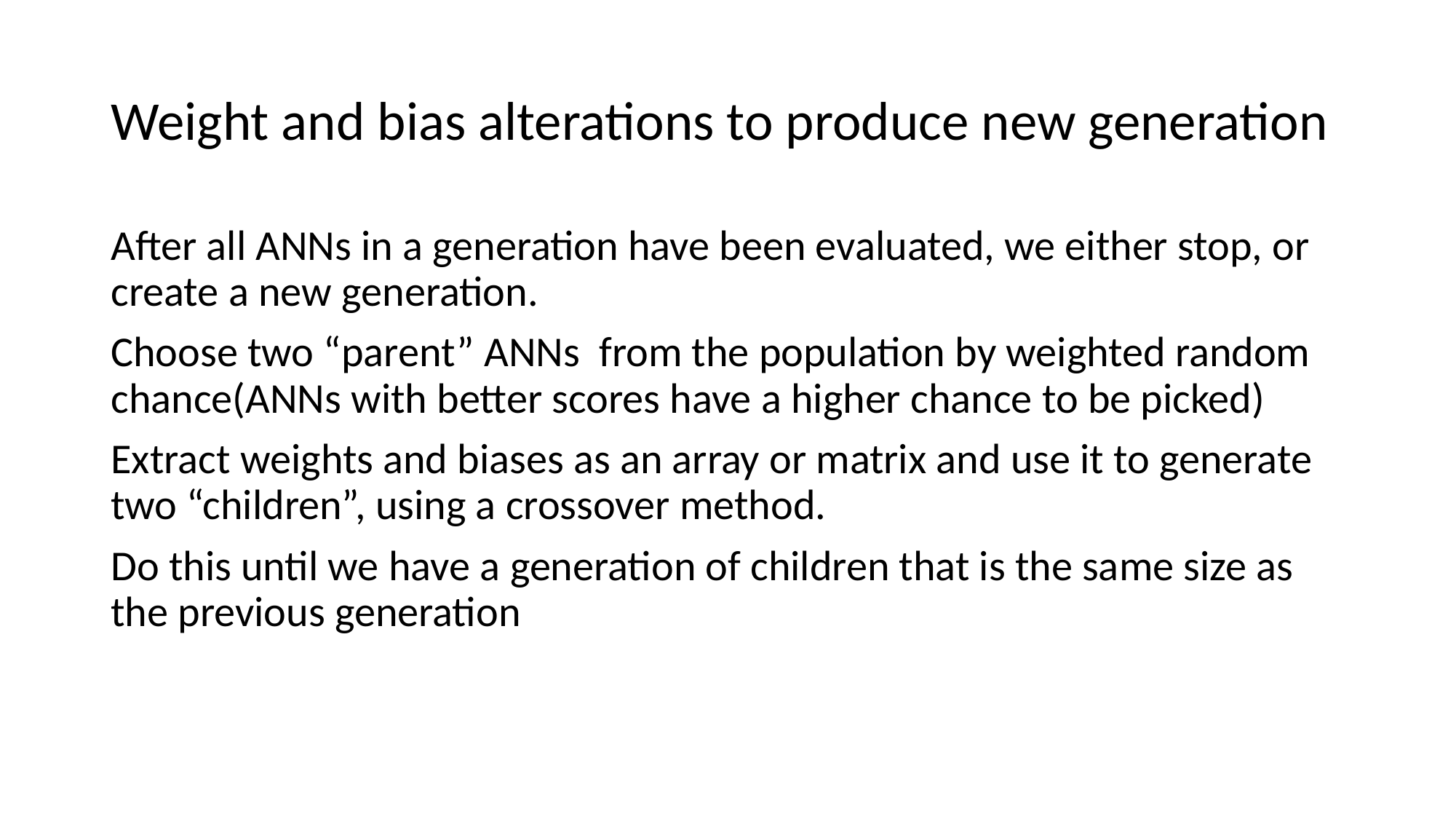

# Weight and bias alterations to produce new generation
After all ANNs in a generation have been evaluated, we either stop, or create a new generation.
Choose two “parent” ANNs  from the population by weighted random chance(ANNs with better scores have a higher chance to be picked)
Extract weights and biases as an array or matrix and use it to generate two “children”, using a crossover method.
Do this until we have a generation of children that is the same size as the previous generation